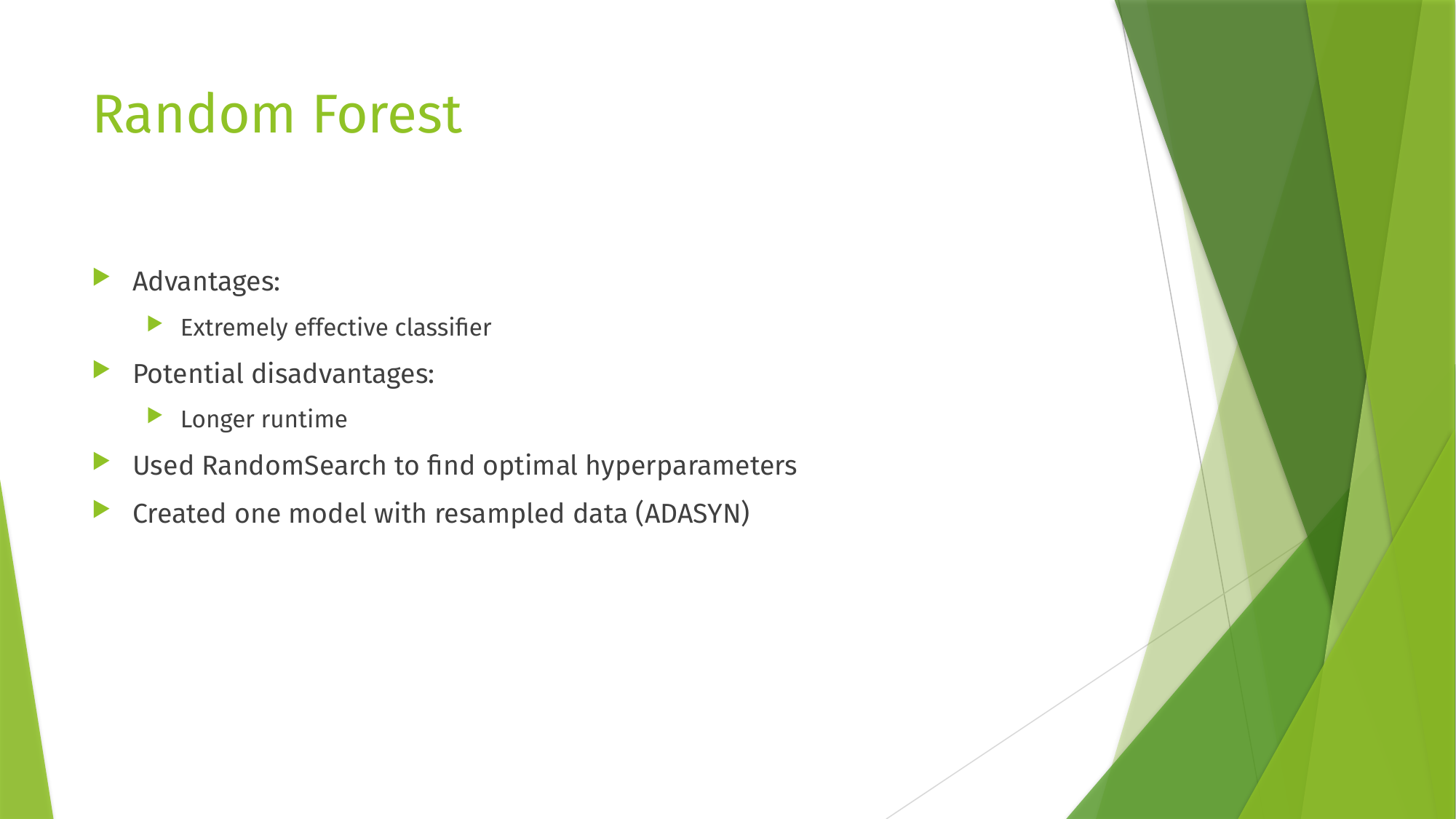

# Random Forest
Advantages:
Extremely effective classifier
Potential disadvantages:
Longer runtime
Used RandomSearch to find optimal hyperparameters
Created one model with resampled data (ADASYN)